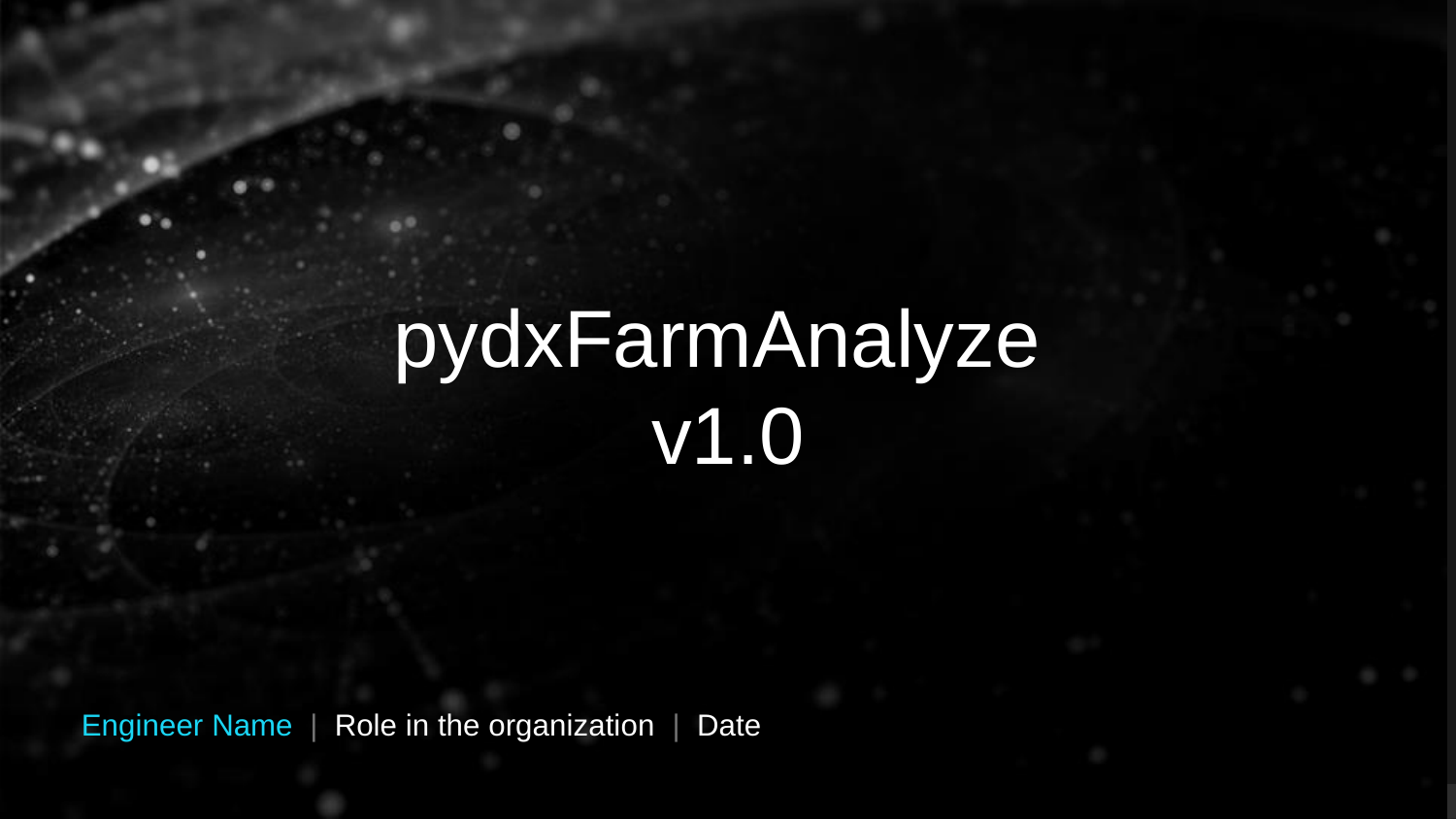

pydxFarmAnalyze
v1.0
Engineer Name  |  Role in the organization  |  Date